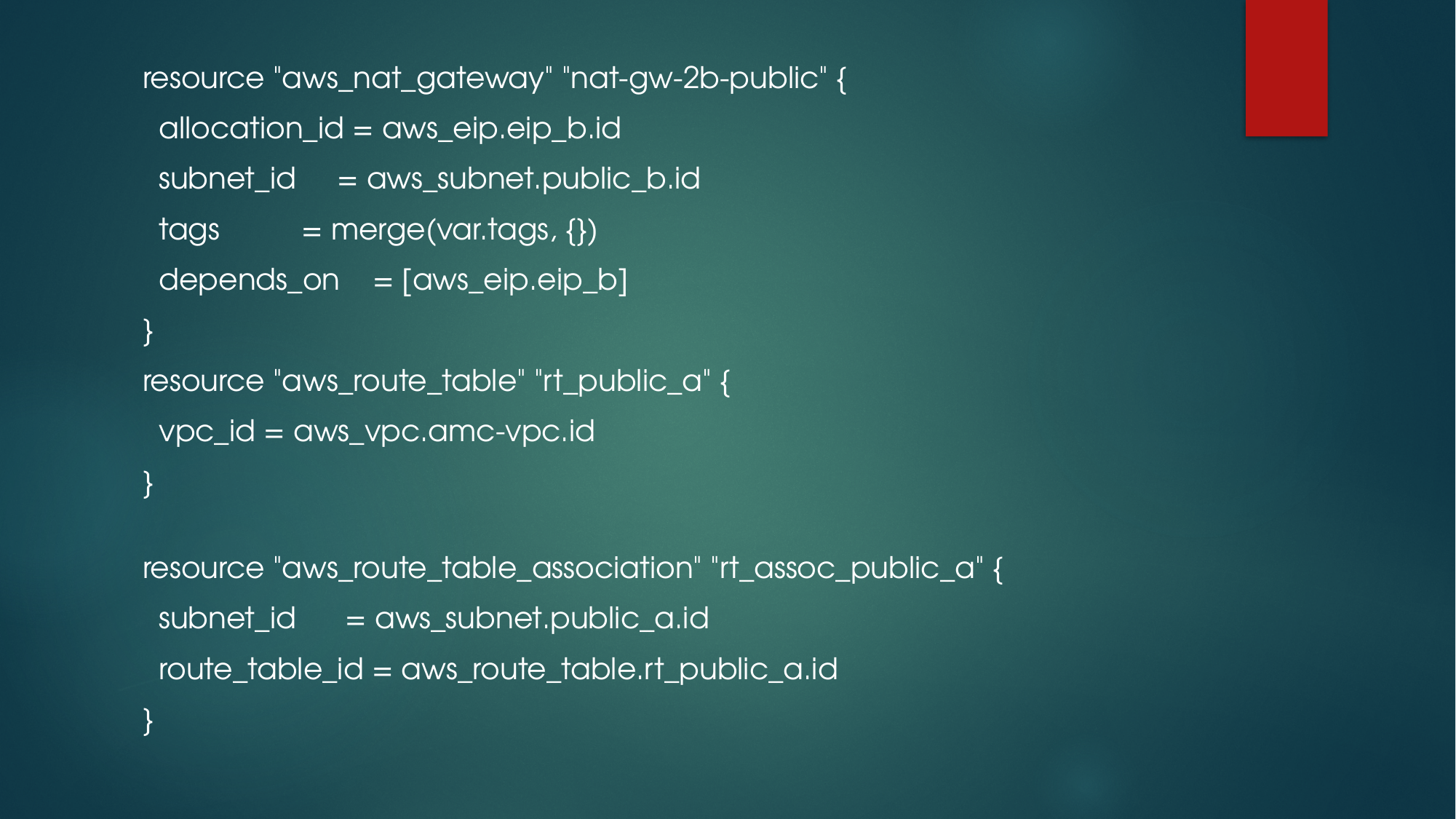

resource "aws_nat_gateway" "nat-gw-2b-public" {
  allocation_id = aws_eip.eip_b.id
  subnet_id     = aws_subnet.public_b.id
  tags          = merge(var.tags, {})
  depends_on    = [aws_eip.eip_b]
}
resource "aws_route_table" "rt_public_a" {
  vpc_id = aws_vpc.amc-vpc.id
}
resource "aws_route_table_association" "rt_assoc_public_a" {
  subnet_id      = aws_subnet.public_a.id
  route_table_id = aws_route_table.rt_public_a.id
}